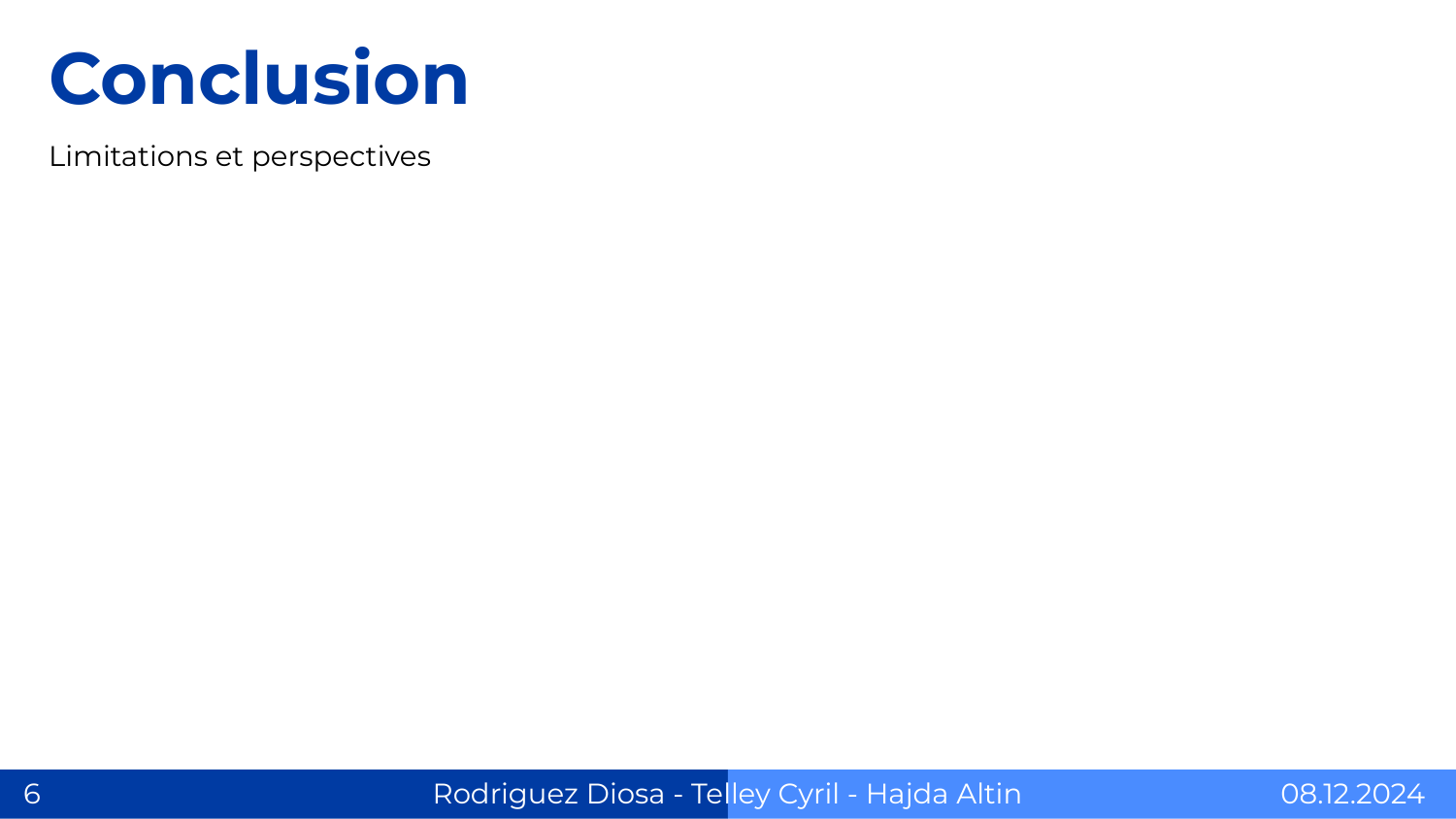

# Conclusion
Limitations et perspectives

08.12.2024
6
Rodriguez Diosa - Telley Cyril - Hajda Altin